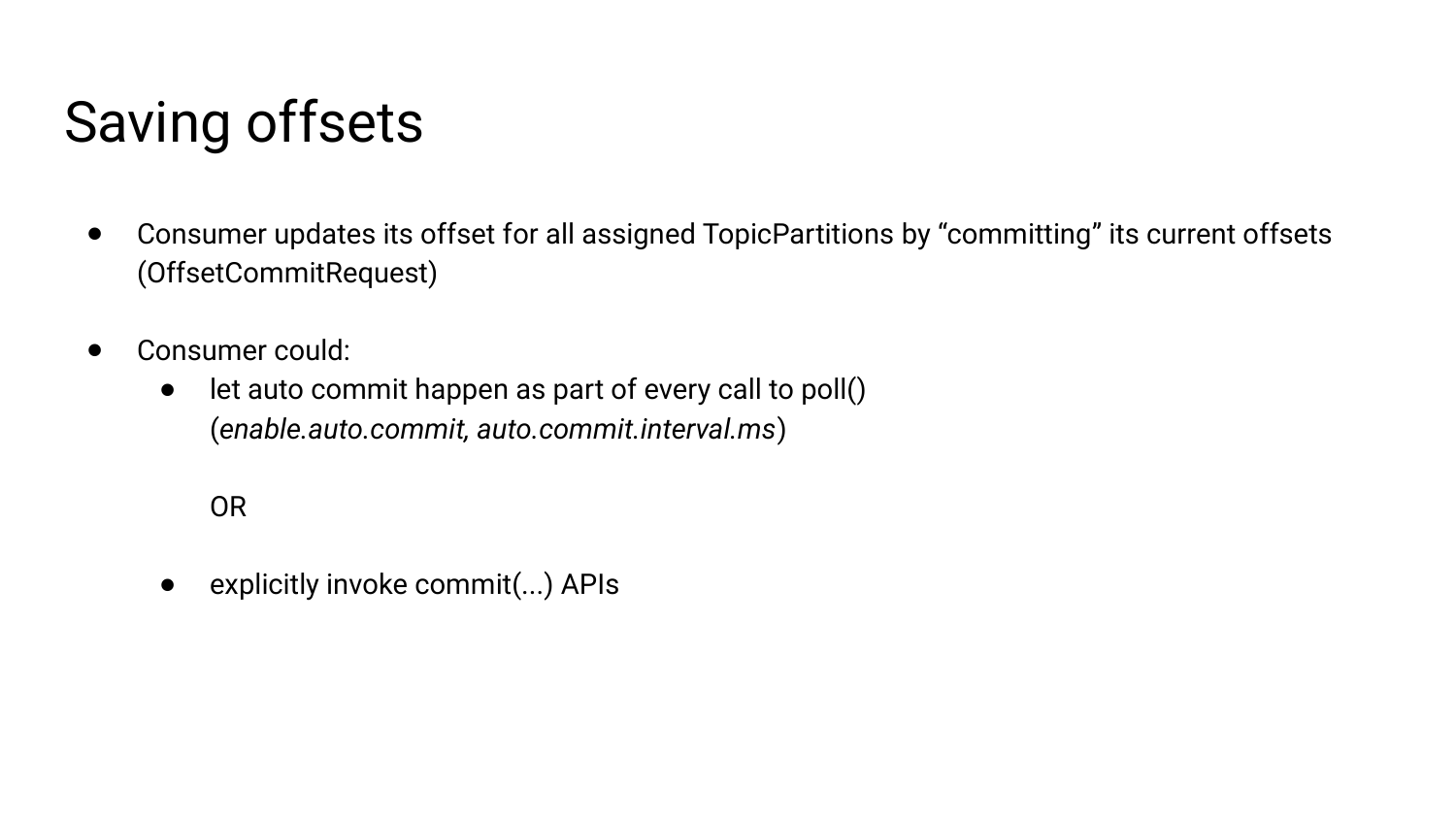

# Saving offsets

Consumer updates its offset for all assigned TopicPartitions by “committing” its current offsets
(OffsetCommitRequest)

Consumer could:
let auto commit happen as part of every call to poll()
(enable.auto.commit, auto.commit.interval.ms)

OR

explicitly invoke commit(...) APIs